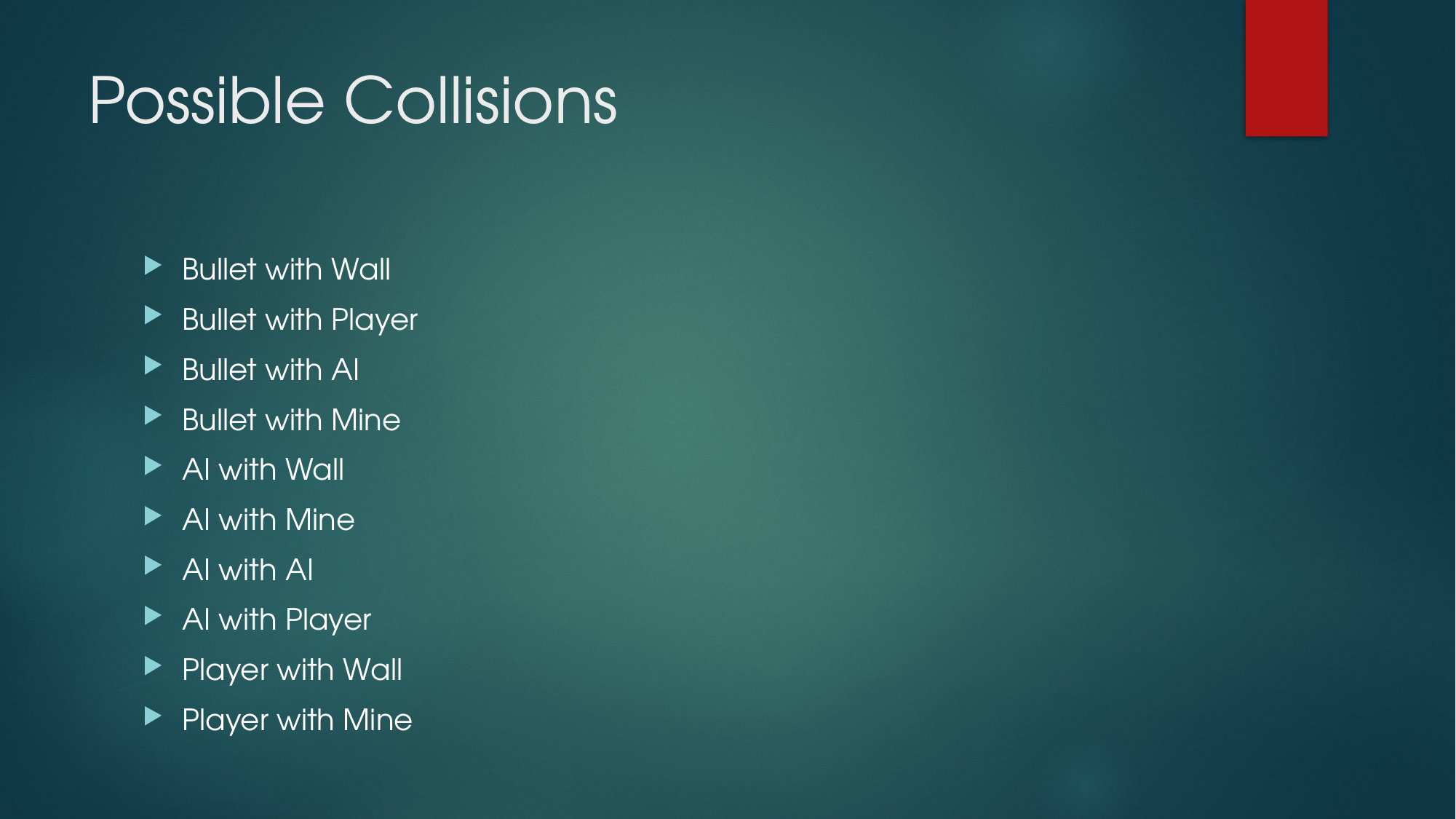

# Possible Collisions
Bullet with Wall
Bullet with Player
Bullet with AI
Bullet with Mine
AI with Wall
AI with Mine
AI with AI
AI with Player
Player with Wall
Player with Mine